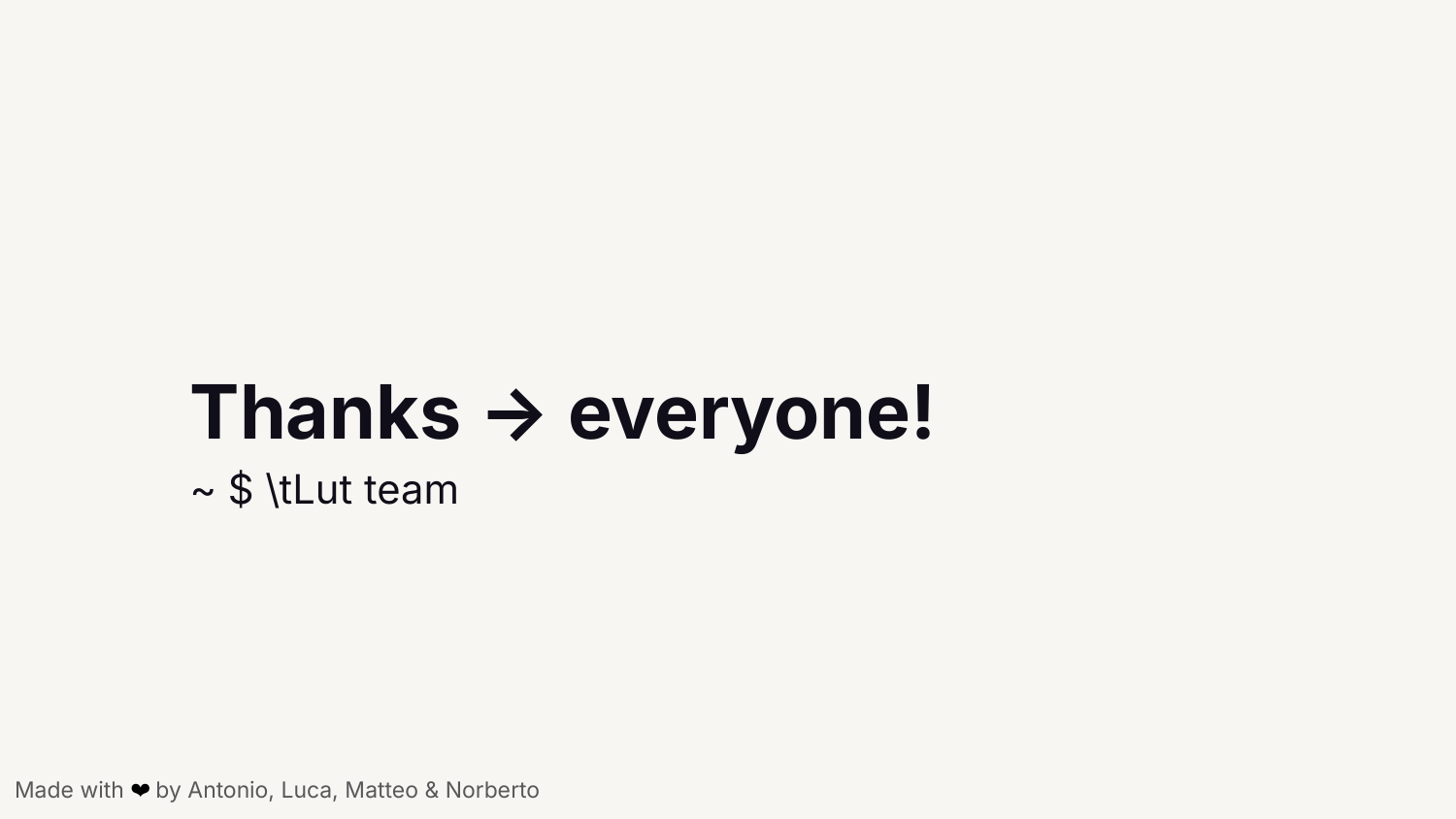

# Thanks -> everyone!
~ $ \tLut team
Made with ❤️ by Antonio, Luca, Matteo & Norberto